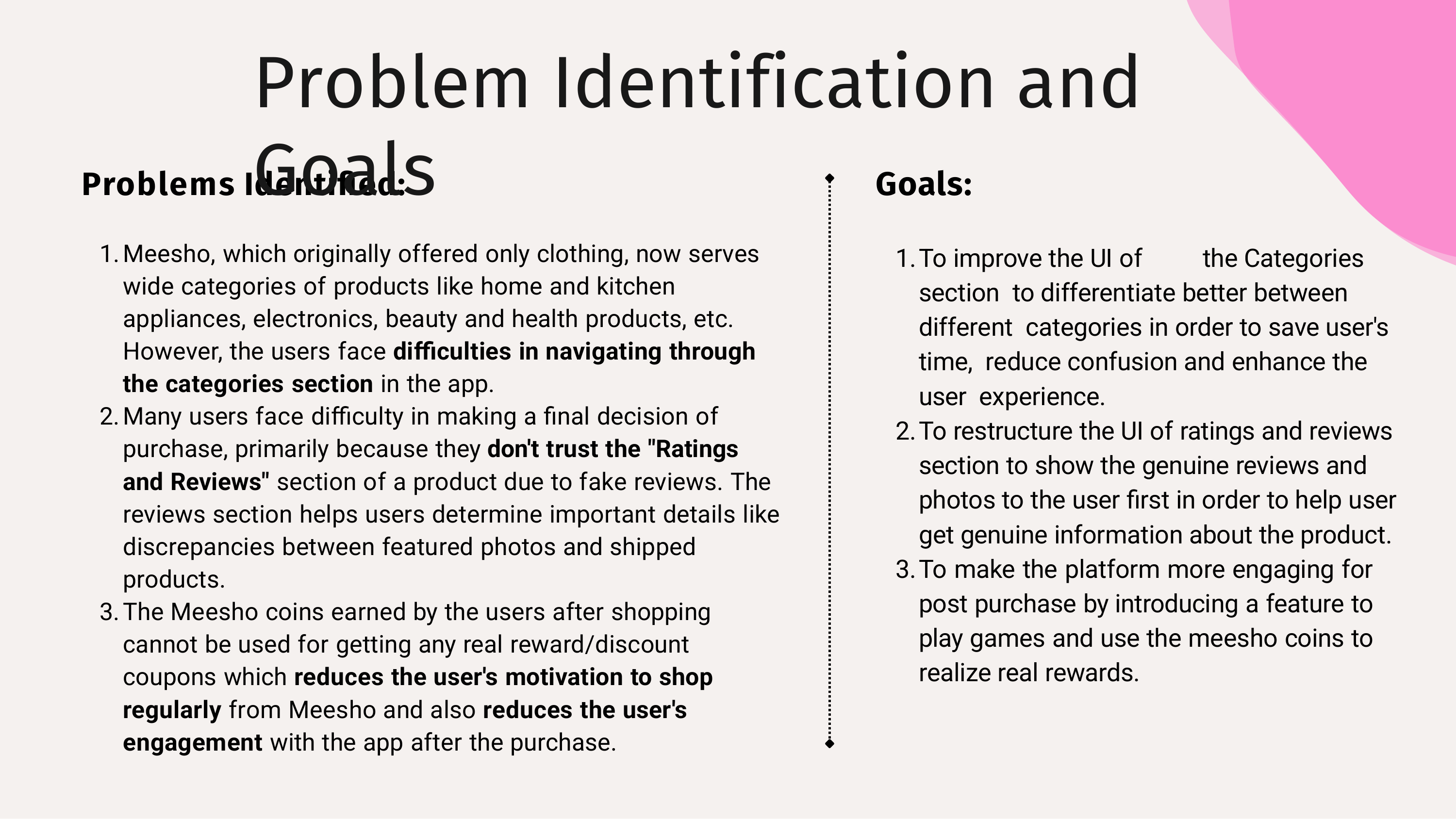

# Problem Identification and Goals
Goals:
To improve the UI of	the Categories section  to differentiate better between different  categories in order to save user's time,  reduce confusion and enhance the user  experience.
To restructure the UI of ratings and reviews  section to show the genuine reviews and  photos to the user first in order to help user  get genuine information about the product.
To make the platform more engaging for  post purchase by introducing a feature to  play games and use the meesho coins to  realize real rewards.
Problems Identified:
Meesho, which originally offered only clothing, now serves  wide categories of products like home and kitchen  appliances, electronics, beauty and health products, etc.  However, the users face difficulties in navigating through  the categories section in the app.
Many users face difficulty in making a final decision of  purchase, primarily because they don't trust the "Ratings  and Reviews" section of a product due to fake reviews. The  reviews section helps users determine important details like  discrepancies between featured photos and shipped  products.
The Meesho coins earned by the users after shopping  cannot be used for getting any real reward/discount  coupons which reduces the user's motivation to shop  regularly from Meesho and also reduces the user's  engagement with the app after the purchase.